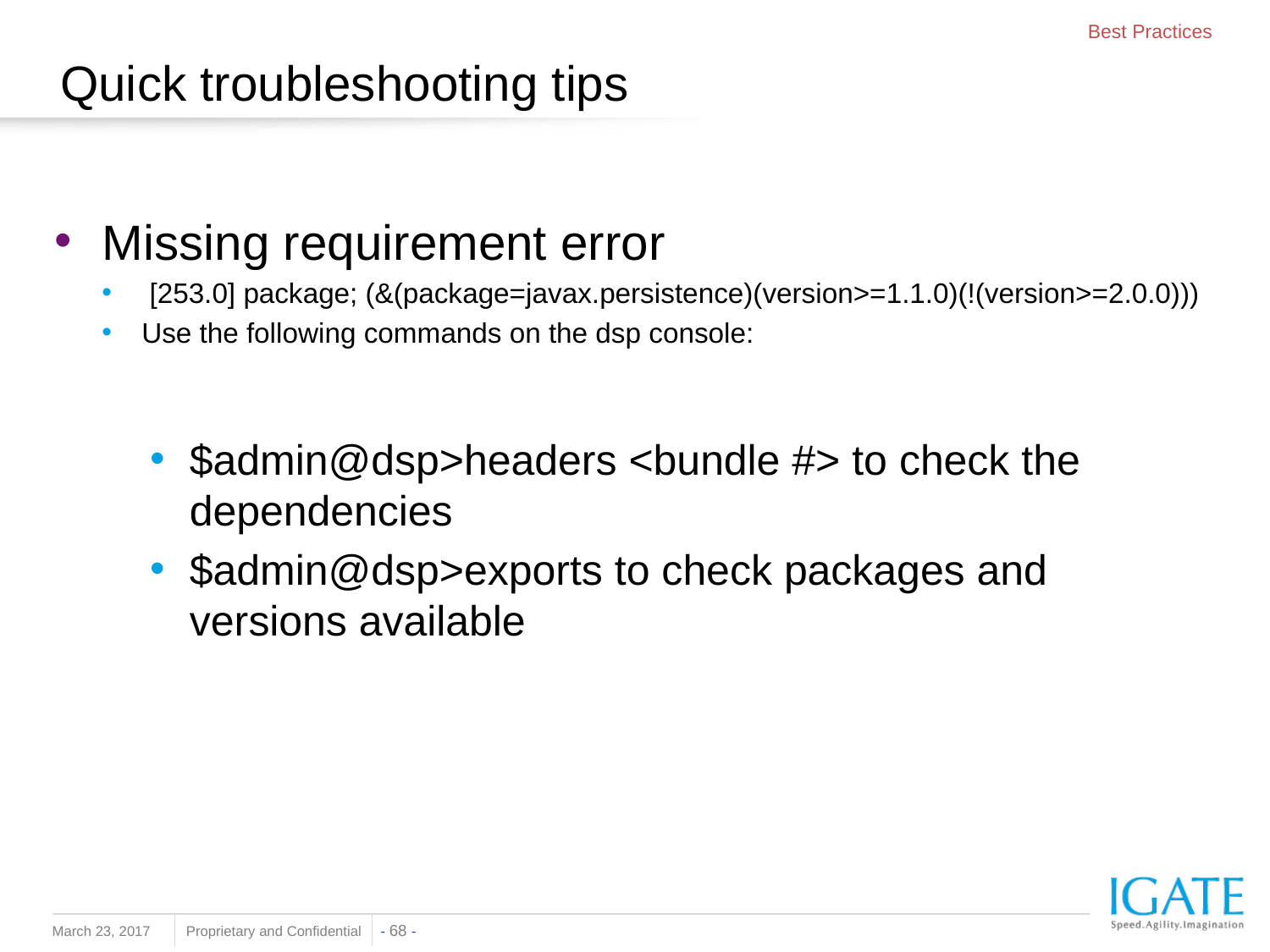

Best Practices

# Quick troubleshooting tips

Missing requirement error
 [253.0] package; (&(package=javax.persistence)(version>=1.1.0)(!(version>=2.0.0)))
Use the following commands on the dsp console:

$admin@dsp>headers <bundle #> to check the dependencies
$admin@dsp>exports to check packages and versions available